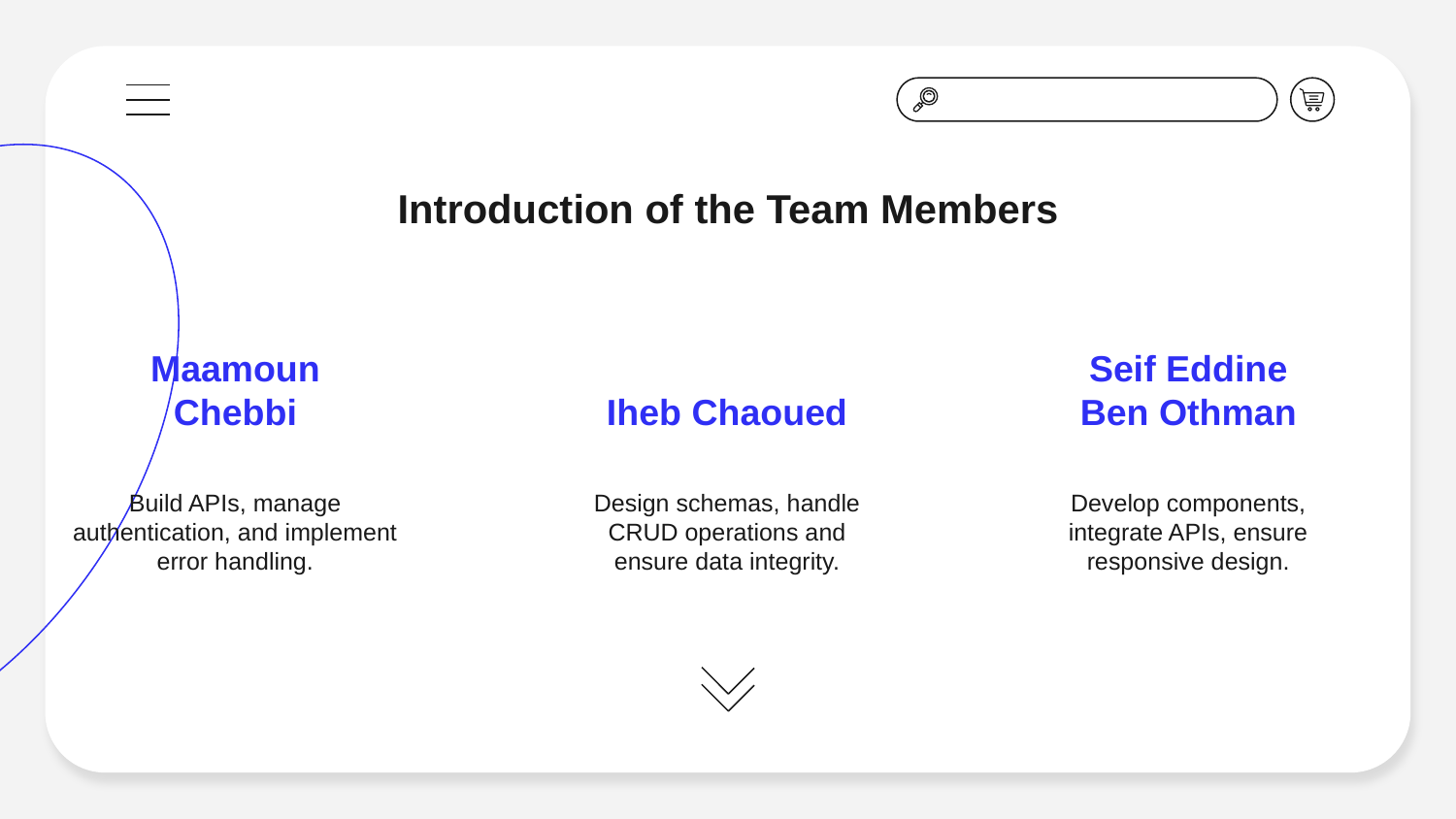

Introduction of the Team Members
# Maamoun Chebbi
Iheb Chaoued
Seif Eddine Ben Othman
Build APIs, manage authentication, and implement error handling.
Design schemas, handle CRUD operations and ensure data integrity.
Develop components, integrate APIs, ensure responsive design.